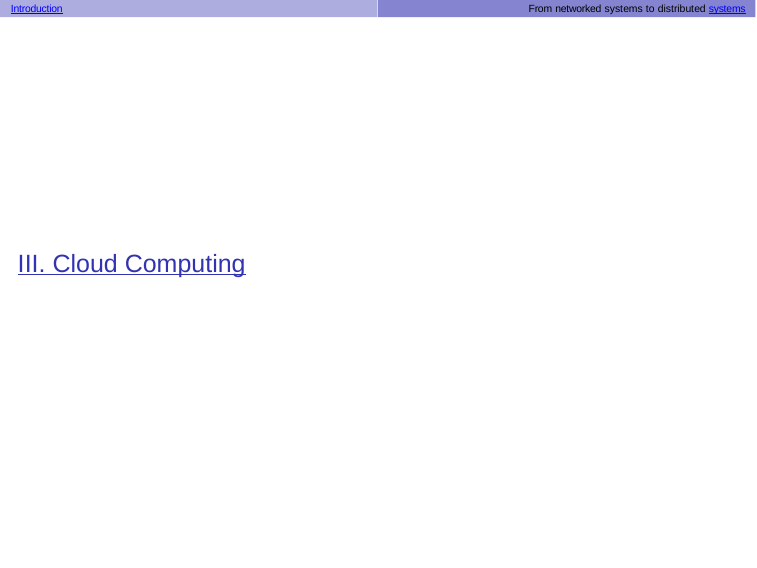

Introduction	From networked systems to distributed systems
# III. Cloud Computing